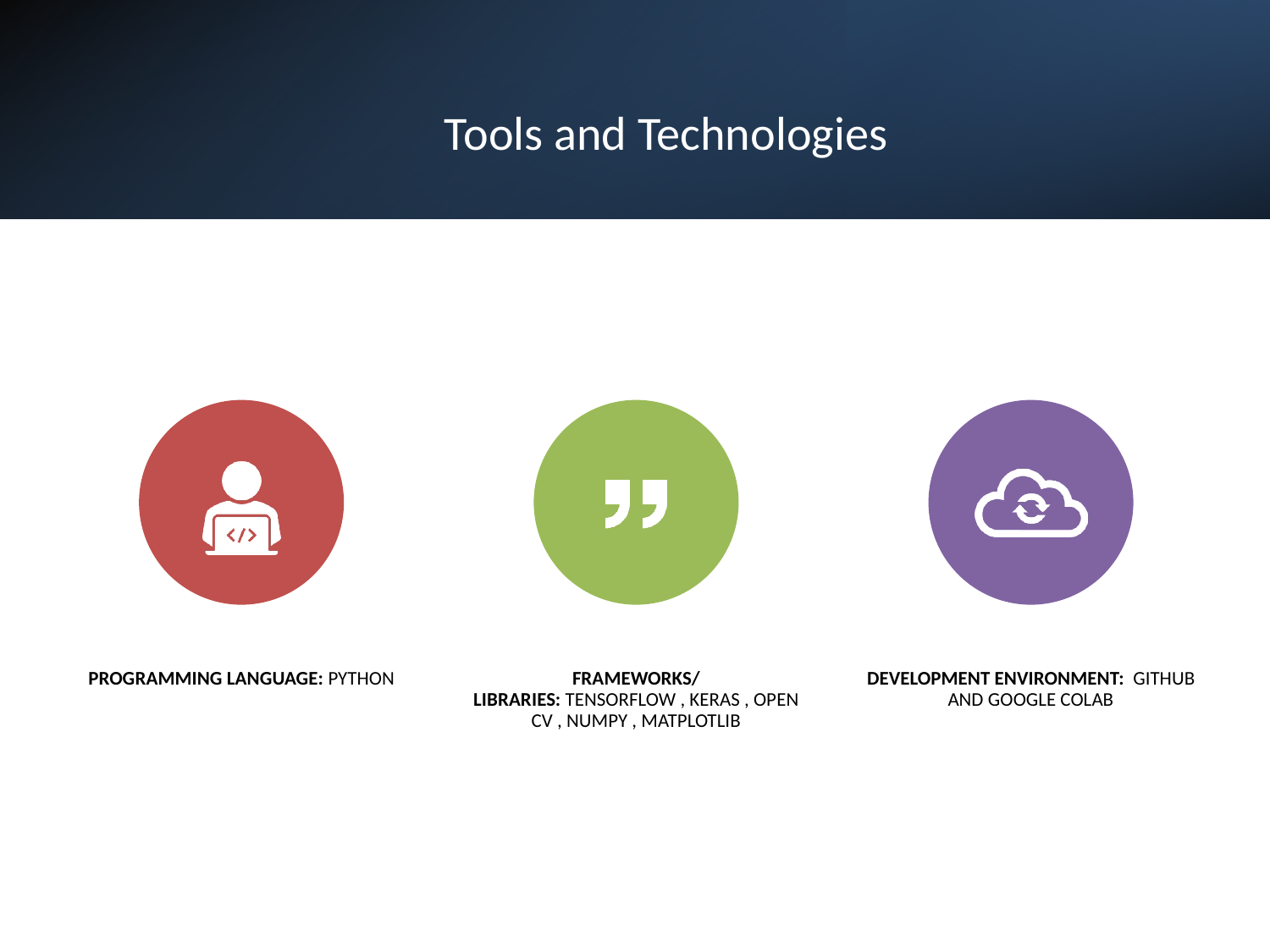

# Tools and Technologies
Programming Language: Python
Frameworks/Libraries: TensorFlow , Keras , Open CV , Numpy , Matplotlib
Development Environment:  GitHub and Google Colab